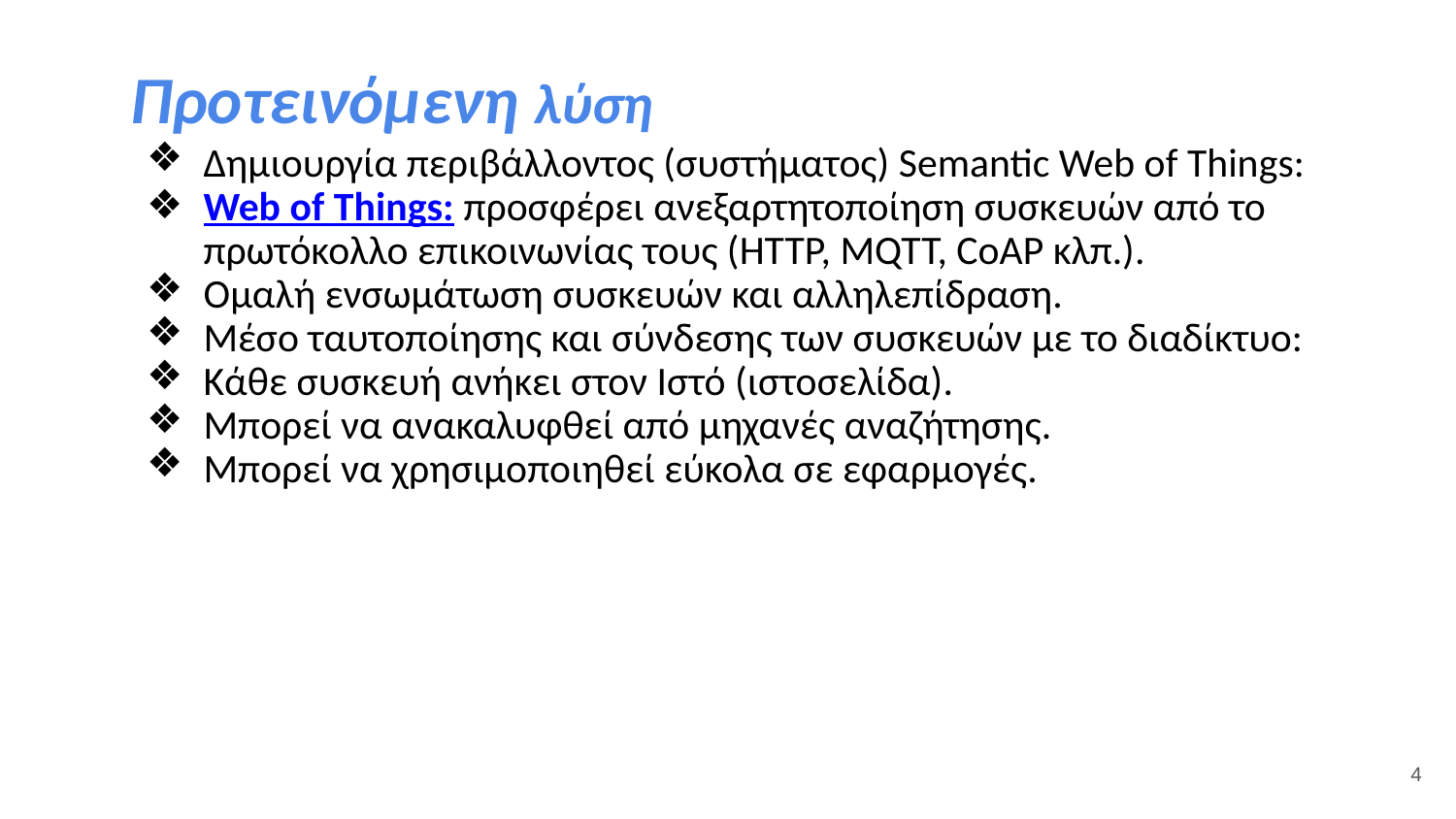

# Προτεινόμενη λύση
Δημιουργία περιβάλλοντος (συστήματος) Semantic Web of Things:
Web of Things: προσφέρει ανεξαρτητοποίηση συσκευών από το πρωτόκολλο επικοινωνίας τους (HTTP, MQTT, CoAP κλπ.).
Ομαλή ενσωμάτωση συσκευών και αλληλεπίδραση.
Μέσο ταυτοποίησης και σύνδεσης των συσκευών με το διαδίκτυο:
Κάθε συσκευή ανήκει στον Ιστό (ιστοσελίδα).
Μπορεί να ανακαλυφθεί από μηχανές αναζήτησης.
Μπορεί να χρησιμοποιηθεί εύκολα σε εφαρμογές.

4